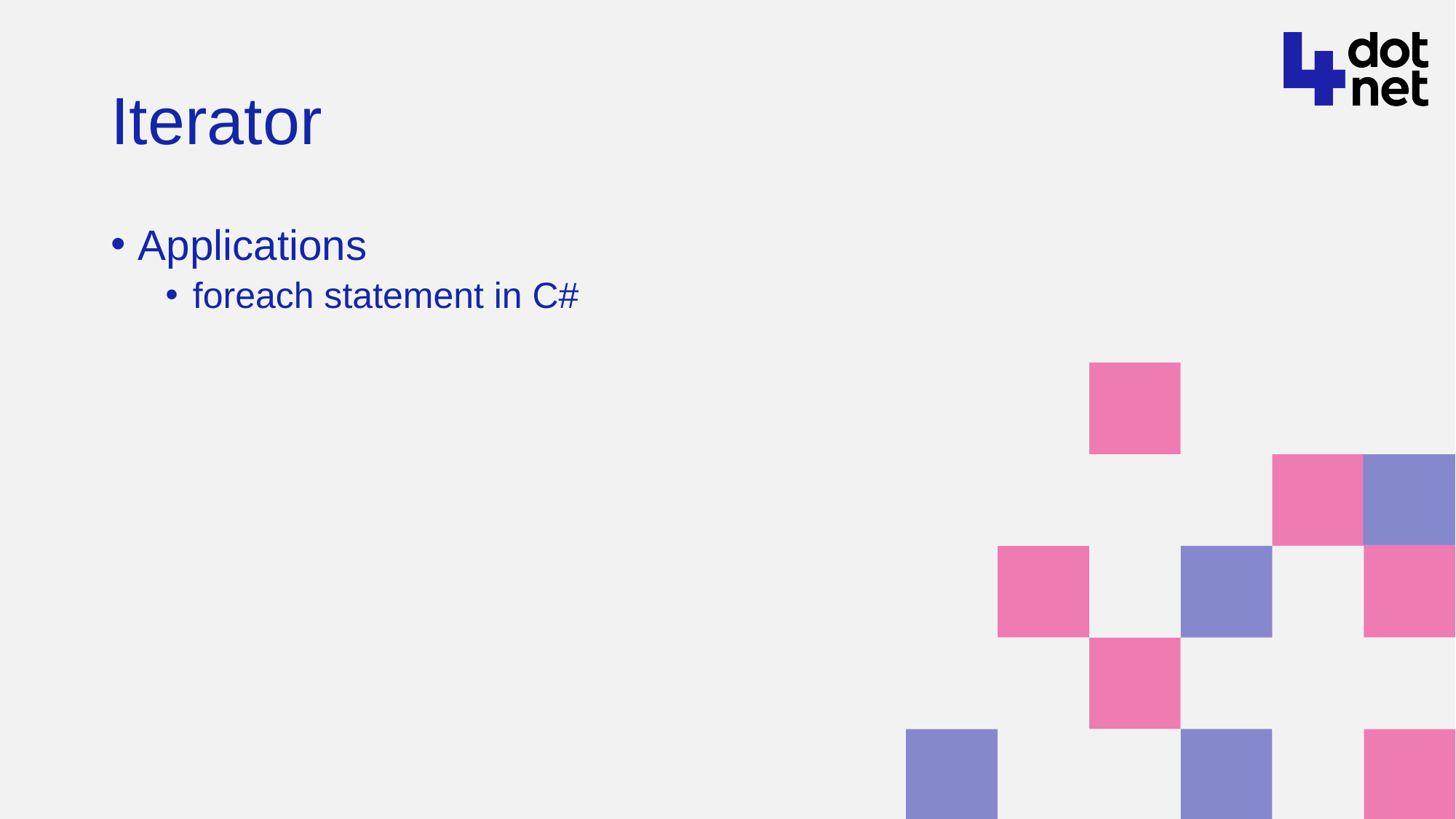

# Iterator
Applications
foreach statement in C#